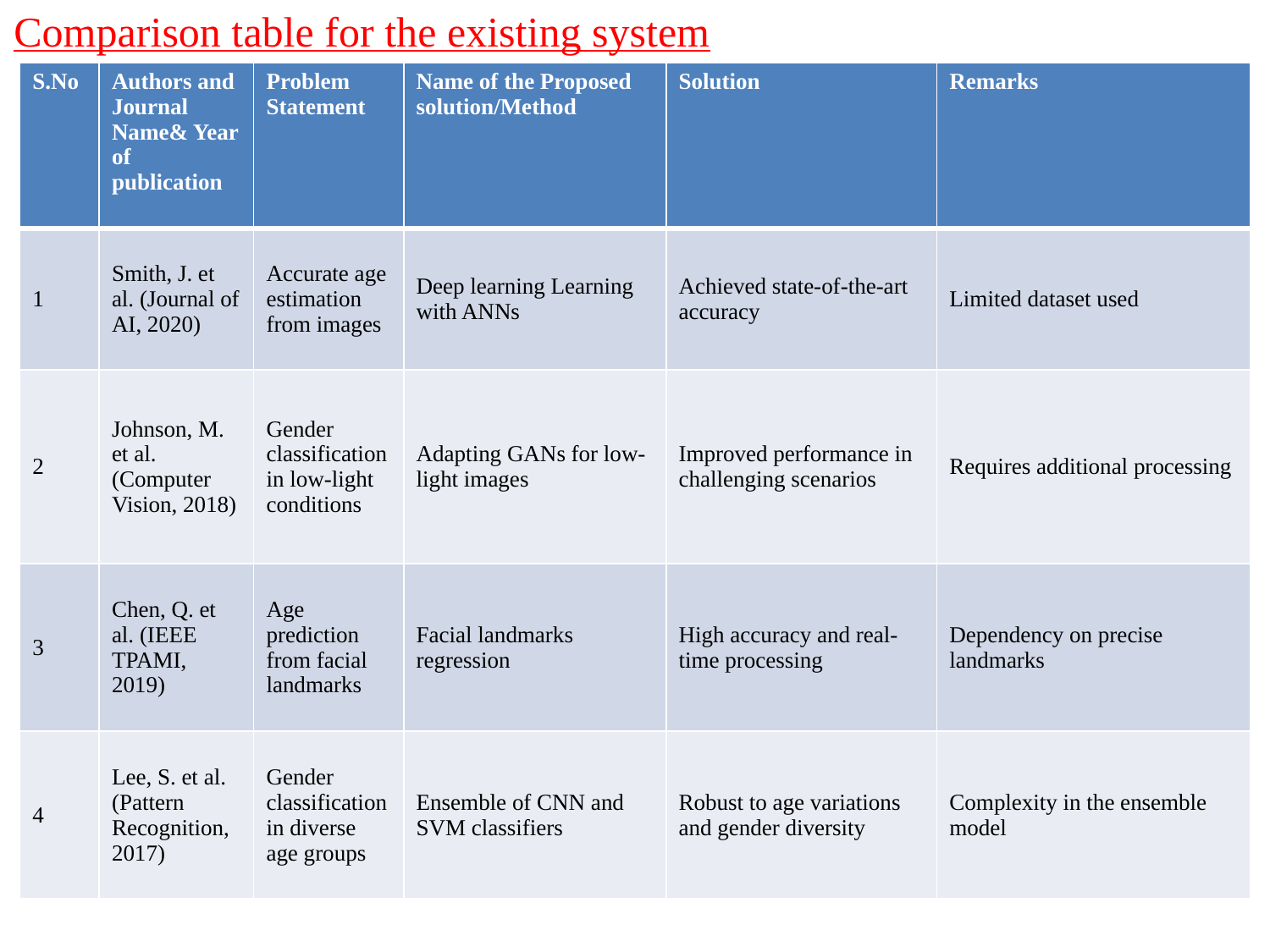

Comparison table for the existing system
| S.No | Authors and Journal Name& Year of publication | Problem Statement | Name of the Proposed solution/Method | Solution | Remarks |
| --- | --- | --- | --- | --- | --- |
| 1 | Smith, J. et al. (Journal of AI, 2020) | Accurate age estimation from images | Deep learning Learning with ANNs | Achieved state-of-the-art accuracy | Limited dataset used |
| 2 | Johnson, M. et al. (Computer Vision, 2018) | Gender classification in low-light conditions | Adapting GANs for low-light images | Improved performance in challenging scenarios | Requires additional processing |
| 3 | Chen, Q. et al. (IEEE TPAMI, 2019) | Age prediction from facial landmarks | Facial landmarks regression | High accuracy and real-time processing | Dependency on precise landmarks |
| 4 | Lee, S. et al. (Pattern Recognition, 2017) | Gender classification in diverse age groups | Ensemble of CNN and SVM classifiers | Robust to age variations and gender diversity | Complexity in the ensemble model |